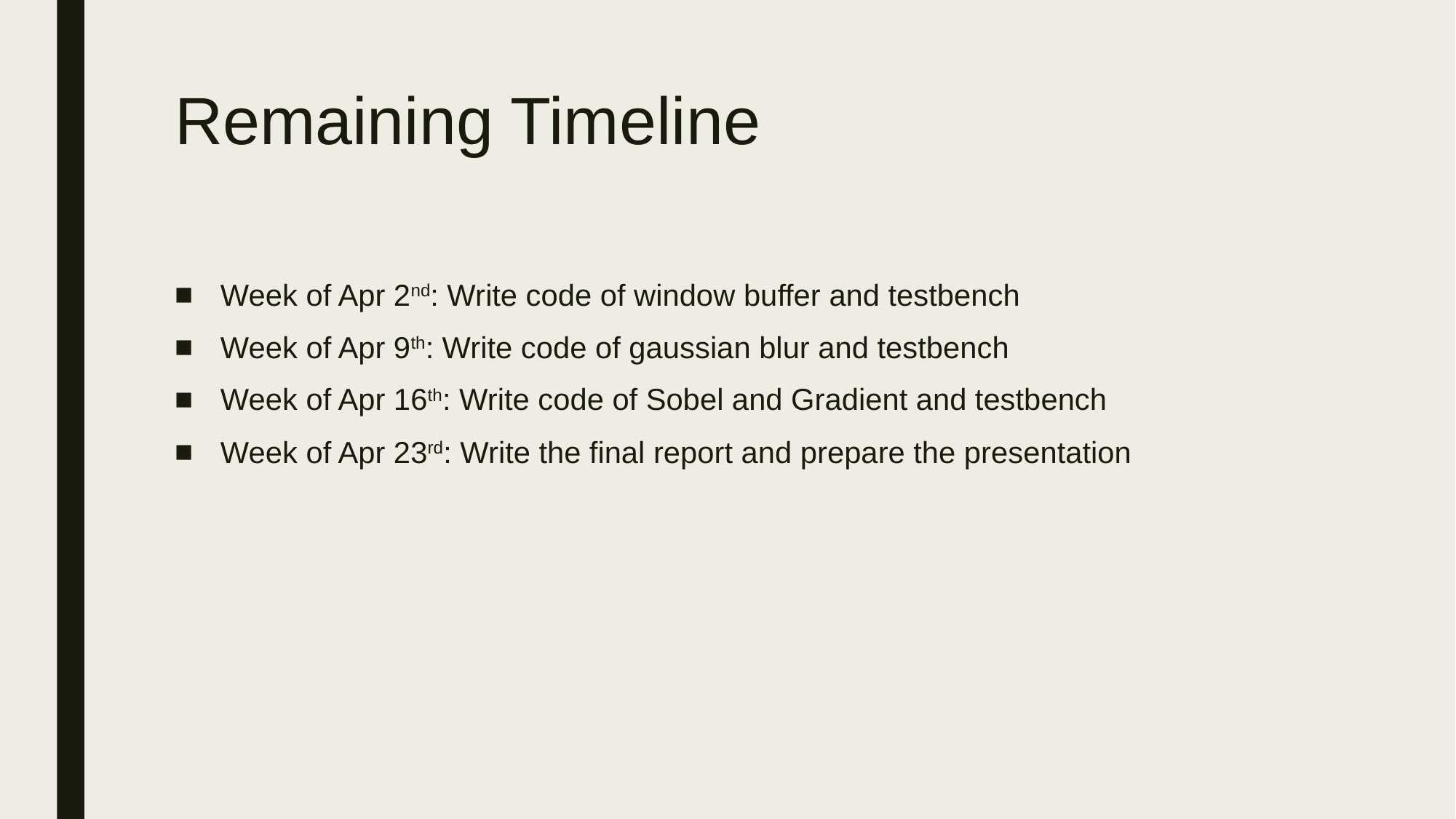

# Remaining Timeline
Week of Apr 2nd: Write code of window buffer and testbench
Week of Apr 9th: Write code of gaussian blur and testbench
Week of Apr 16th: Write code of Sobel and Gradient and testbench
Week of Apr 23rd: Write the final report and prepare the presentation